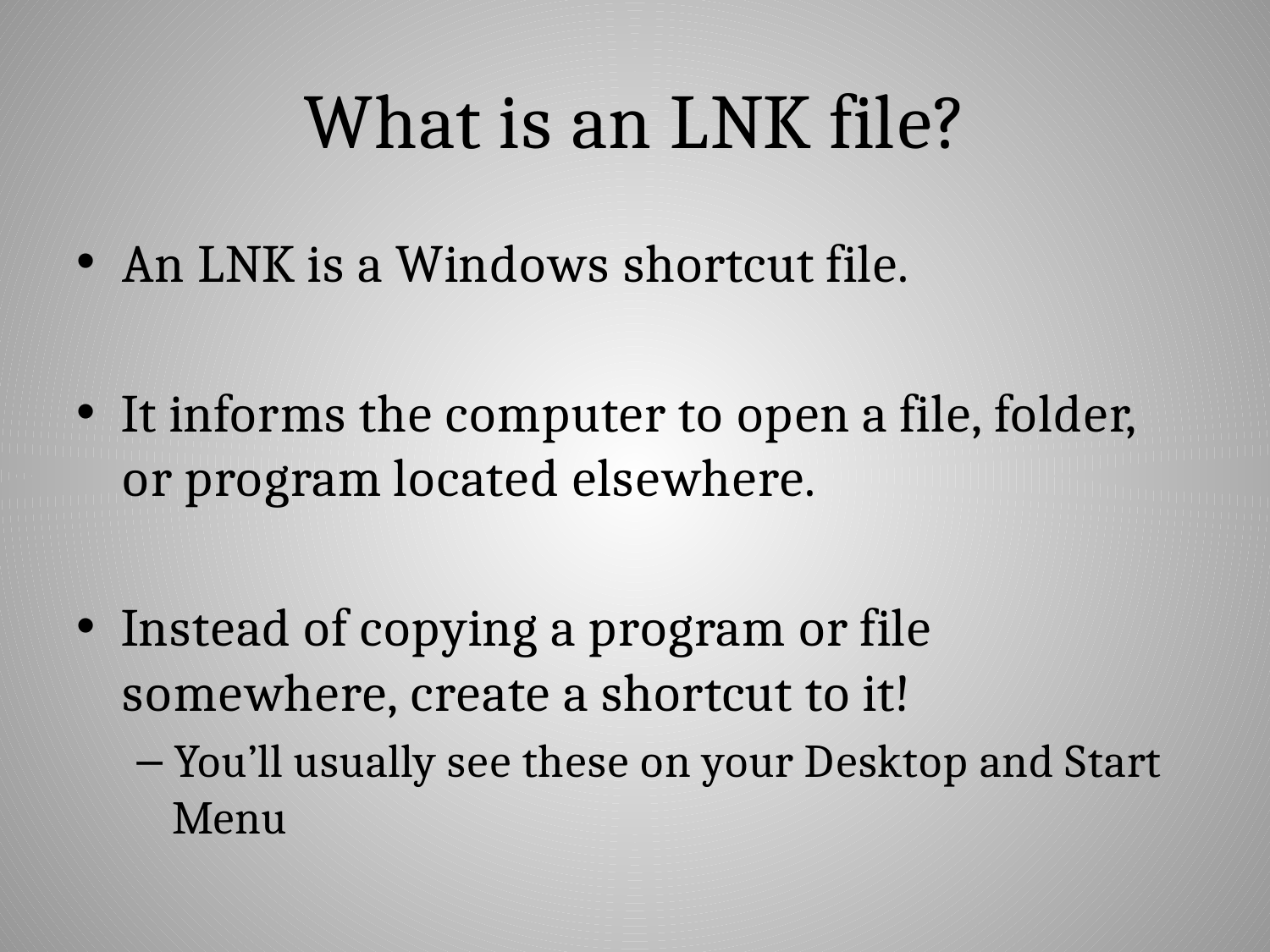

# What is an LNK file?
An LNK is a Windows shortcut file.

It informs the computer to open a file, folder, or program located elsewhere.

Instead of copying a program or file somewhere, create a shortcut to it!
You’ll usually see these on your Desktop and Start Menu